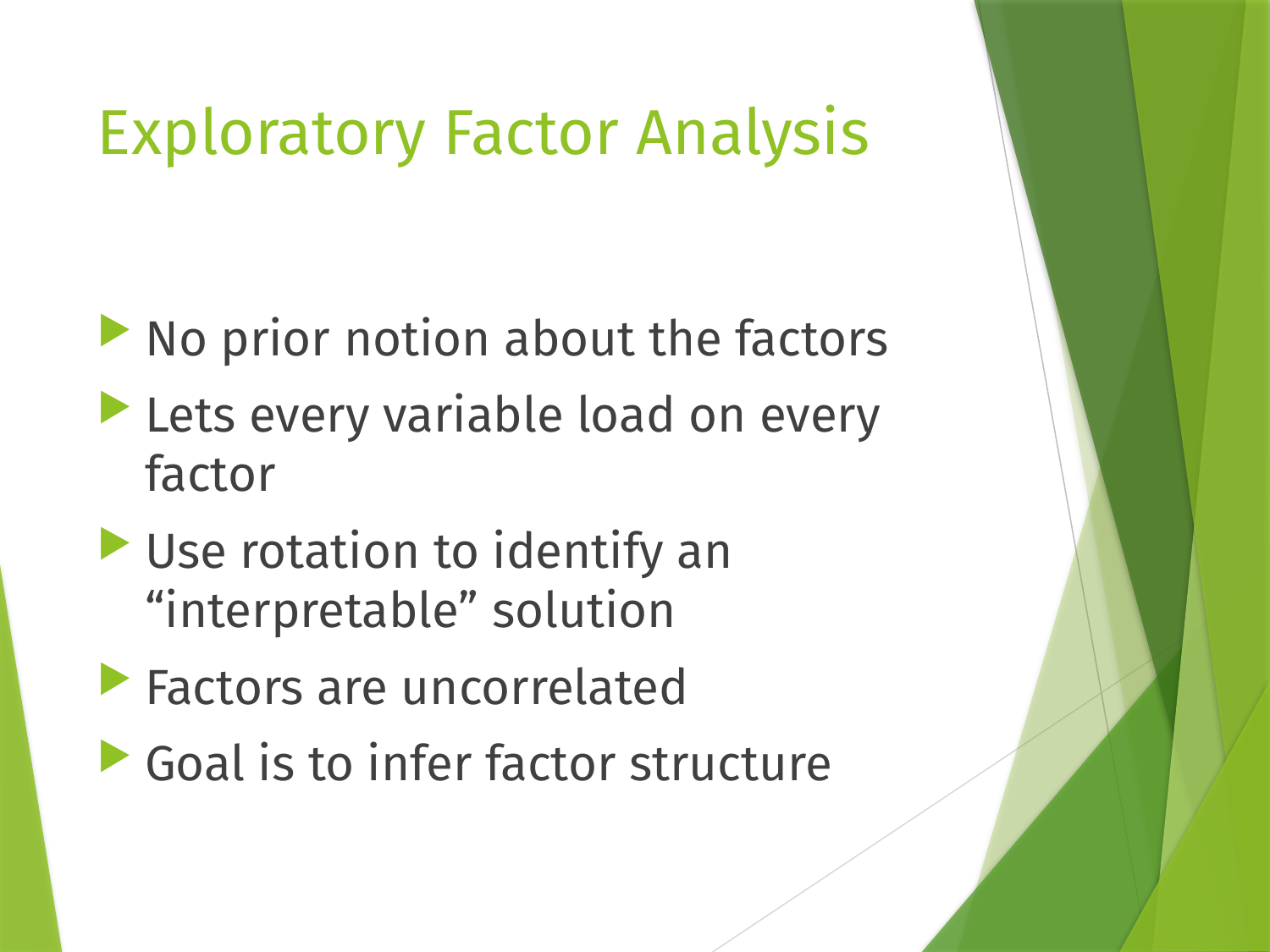

# Exploratory Factor Analysis
No prior notion about the factors
Lets every variable load on every factor
Use rotation to identify an “interpretable” solution
Factors are uncorrelated
Goal is to infer factor structure